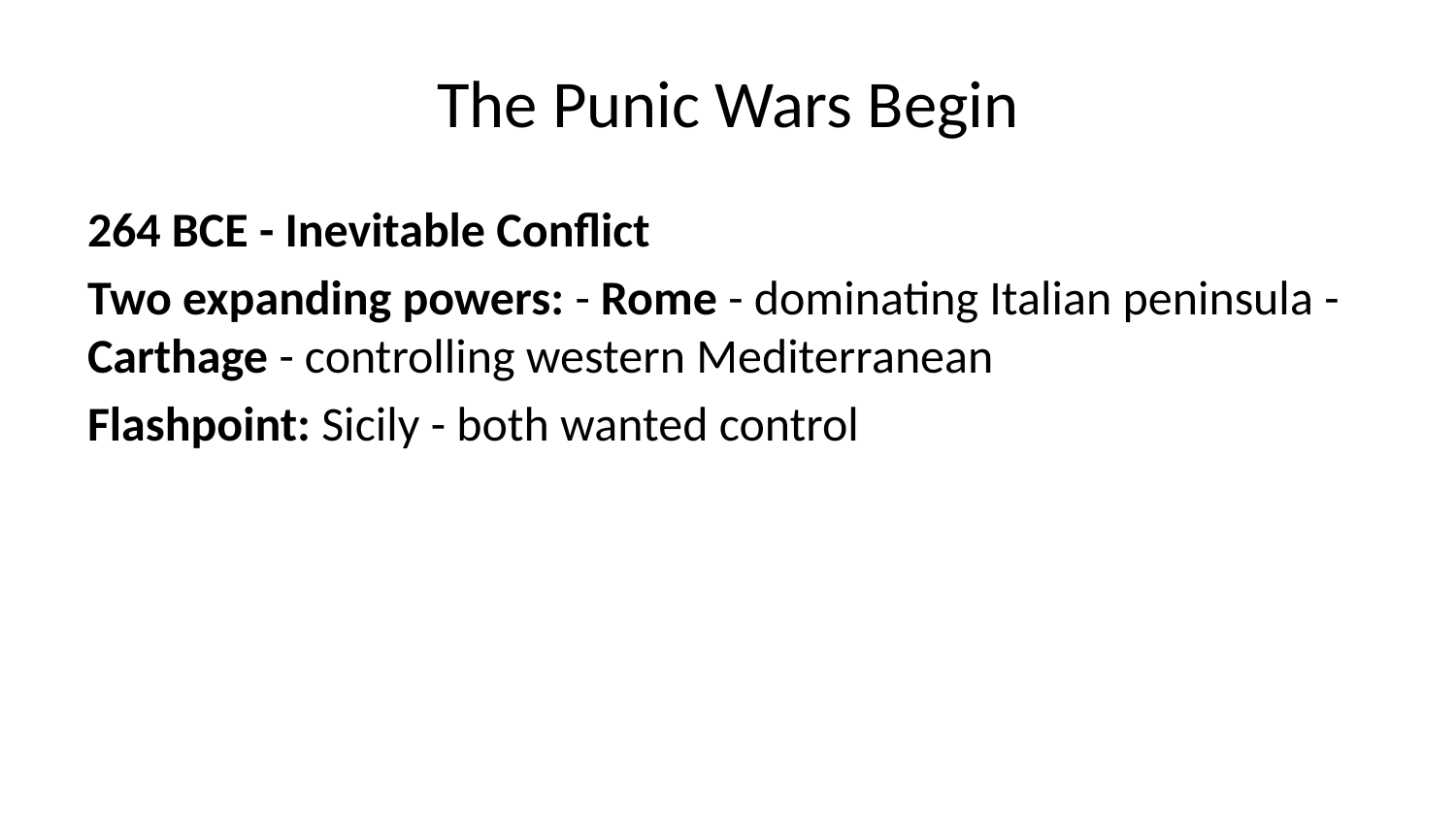

# The Punic Wars Begin
264 BCE - Inevitable Conflict
Two expanding powers: - Rome - dominating Italian peninsula - Carthage - controlling western Mediterranean
Flashpoint: Sicily - both wanted control